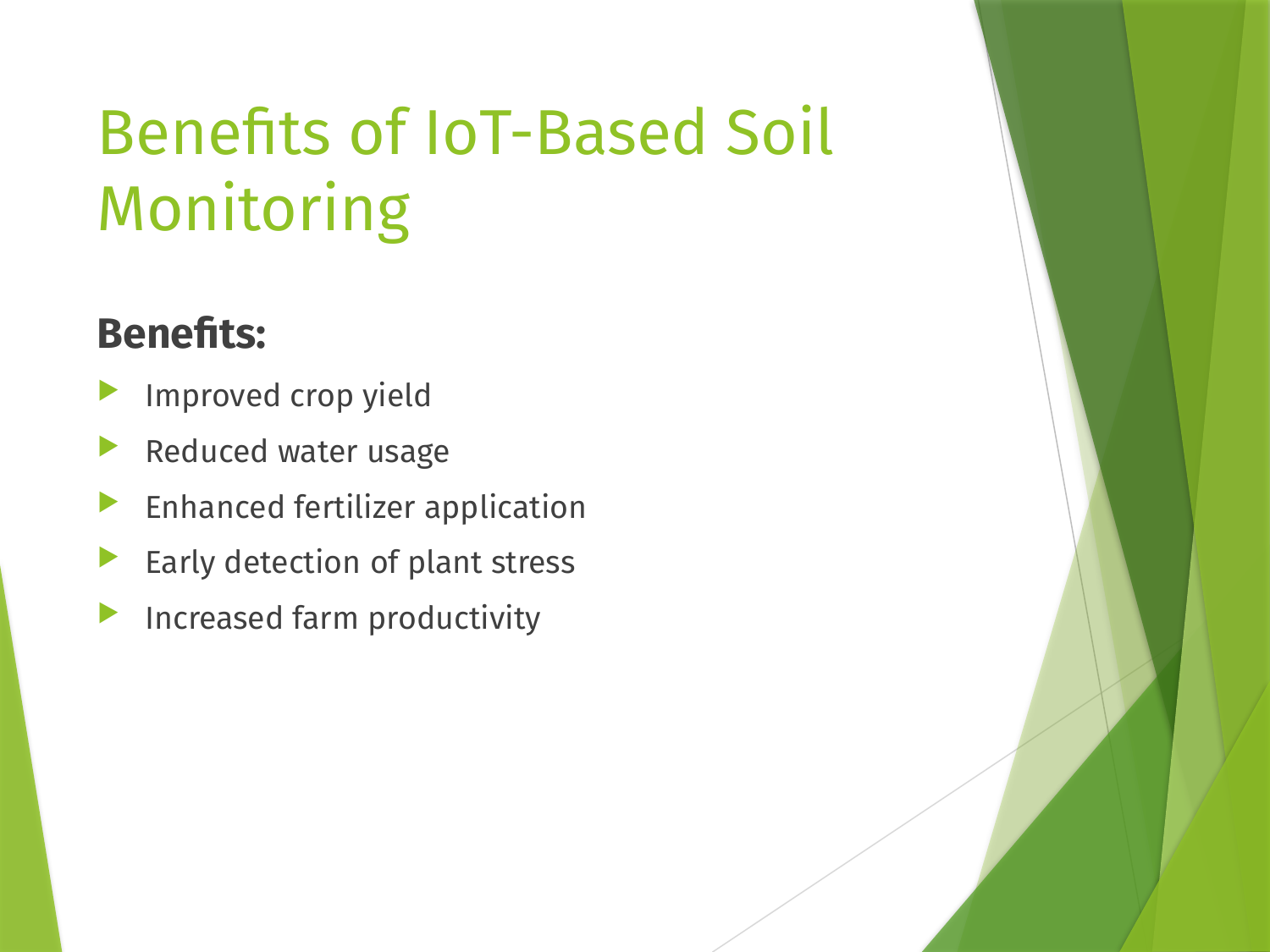

# Benefits of IoT-Based Soil Monitoring
Benefits:
Improved crop yield
Reduced water usage
Enhanced fertilizer application
Early detection of plant stress
Increased farm productivity